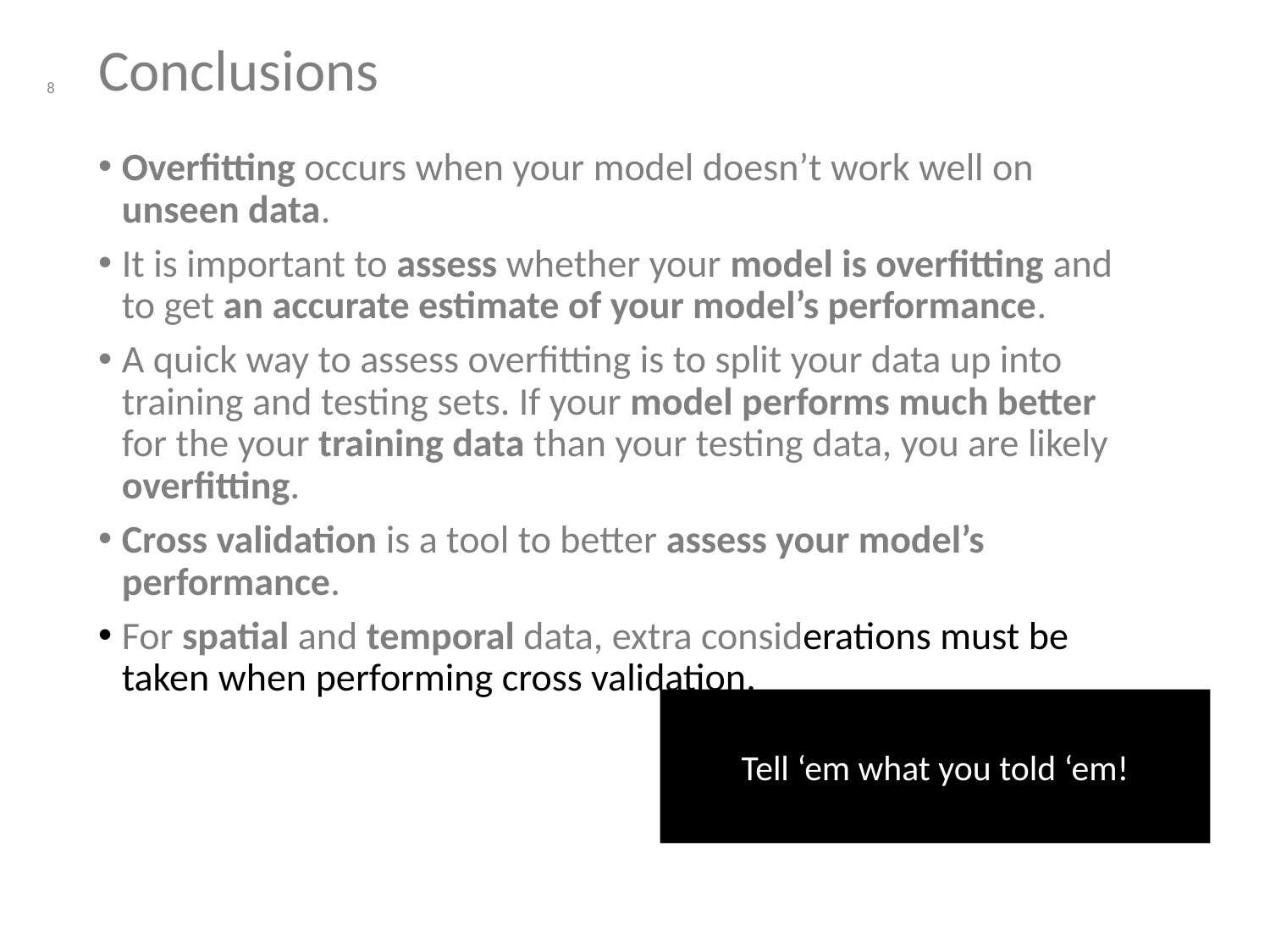

# Conclusions
8
Overfitting occurs when your model doesn’t work well on unseen data.
It is important to assess whether your model is overfitting and to get an accurate estimate of your model’s performance.
A quick way to assess overfitting is to split your data up into training and testing sets. If your model performs much better for the your training data than your testing data, you are likely overfitting.
Cross validation is a tool to better assess your model’s performance.
For spatial and temporal data, extra considerations must be taken when performing cross validation.
Tell ‘em what you told ‘em!